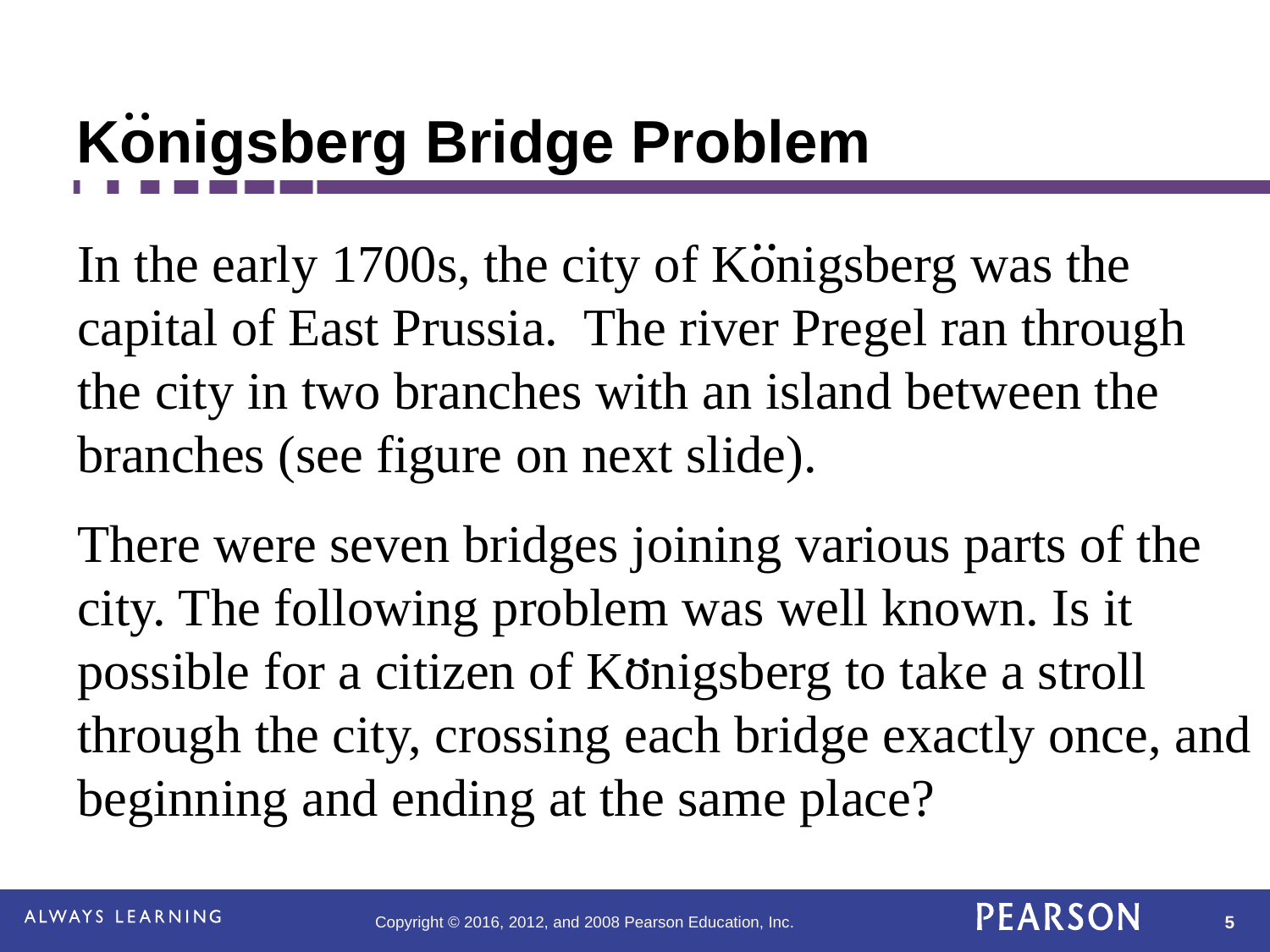

# Konigsberg Bridge Problem
..
In the early 1700s, the city of Konigsberg was the capital of East Prussia.  The river Pregel ran through the city in two branches with an island between the branches (see figure on next slide).
There were seven bridges joining various parts of the city. The following problem was well known. Is it possible for a citizen of Konigsberg to take a stroll through the city, crossing each bridge exactly once, and beginning and ending at the same place?
..
..